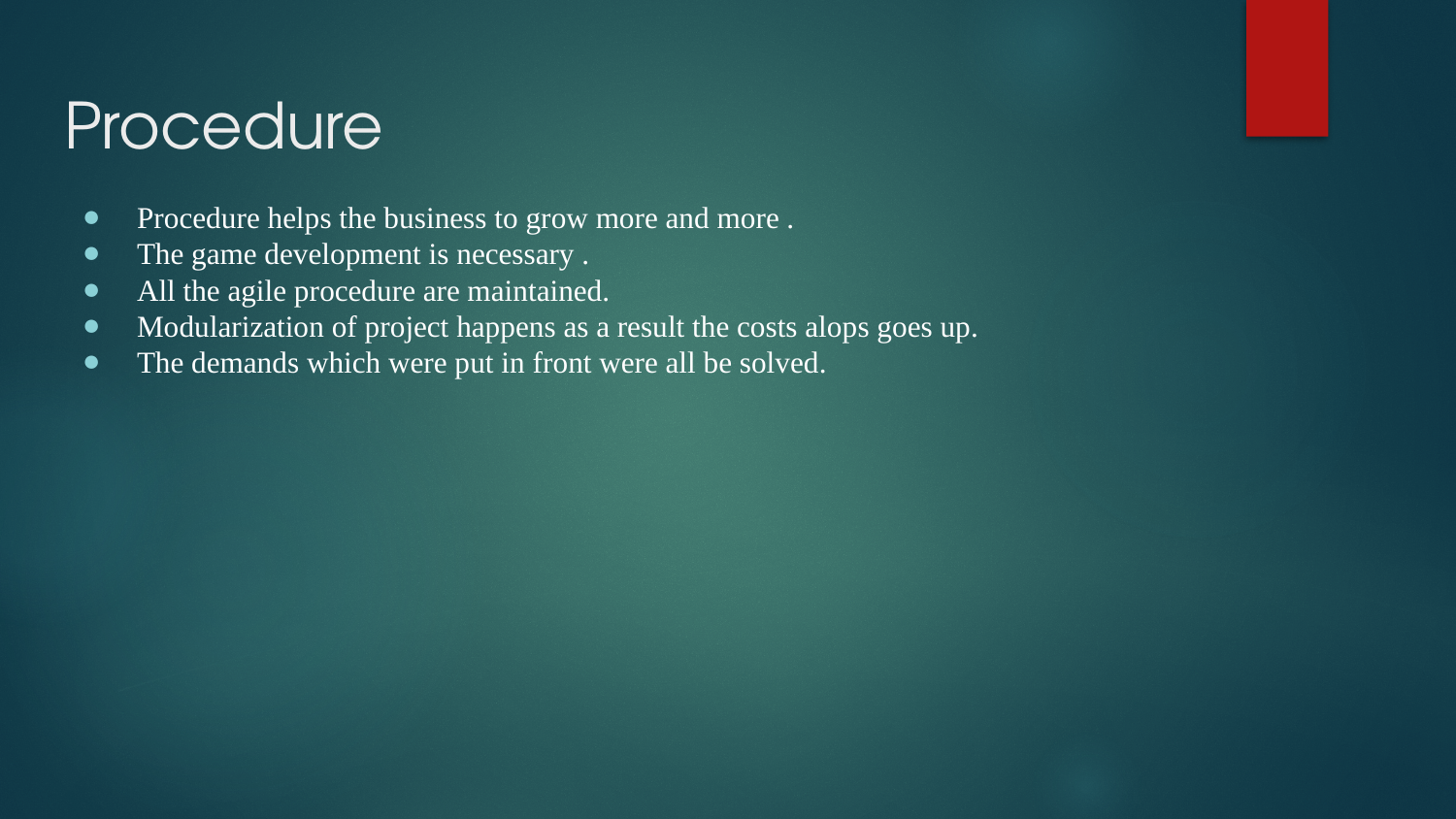

# Procedure
Procedure helps the business to grow more and more .
The game development is necessary .
All the agile procedure are maintained.
Modularization of project happens as a result the costs alops goes up.
The demands which were put in front were all be solved.